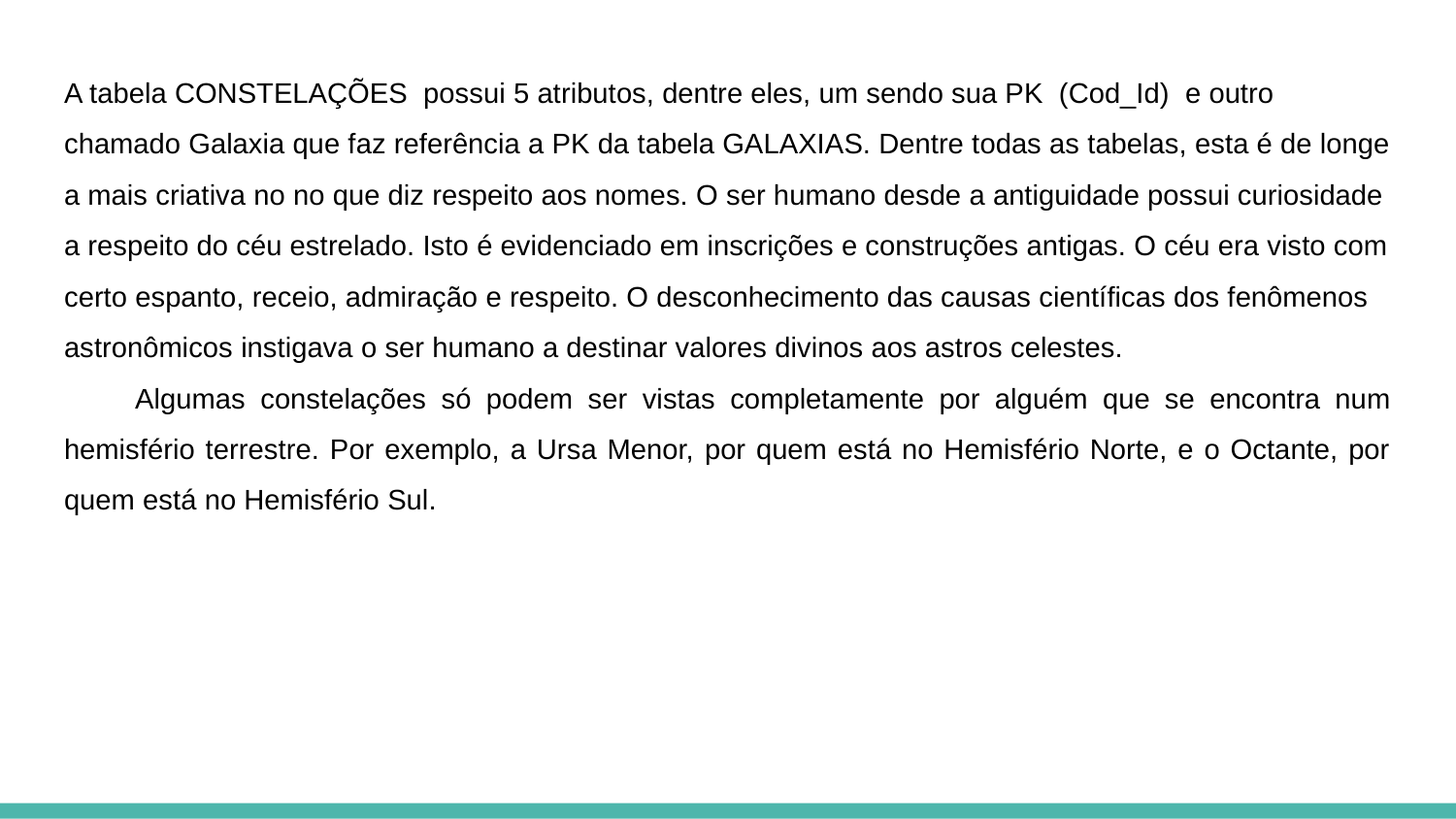

A tabela CONSTELAÇÕES  possui 5 atributos, dentre eles, um sendo sua PK  (Cod_Id)  e outro chamado Galaxia que faz referência a PK da tabela GALAXIAS. Dentre todas as tabelas, esta é de longe a mais criativa no no que diz respeito aos nomes. O ser humano desde a antiguidade possui curiosidade a respeito do céu estrelado. Isto é evidenciado em inscrições e construções antigas. O céu era visto com certo espanto, receio, admiração e respeito. O desconhecimento das causas científicas dos fenômenos astronômicos instigava o ser humano a destinar valores divinos aos astros celestes.
Algumas constelações só podem ser vistas completamente por alguém que se encontra num hemisfério terrestre. Por exemplo, a Ursa Menor, por quem está no Hemisfério Norte, e o Octante, por quem está no Hemisfério Sul.